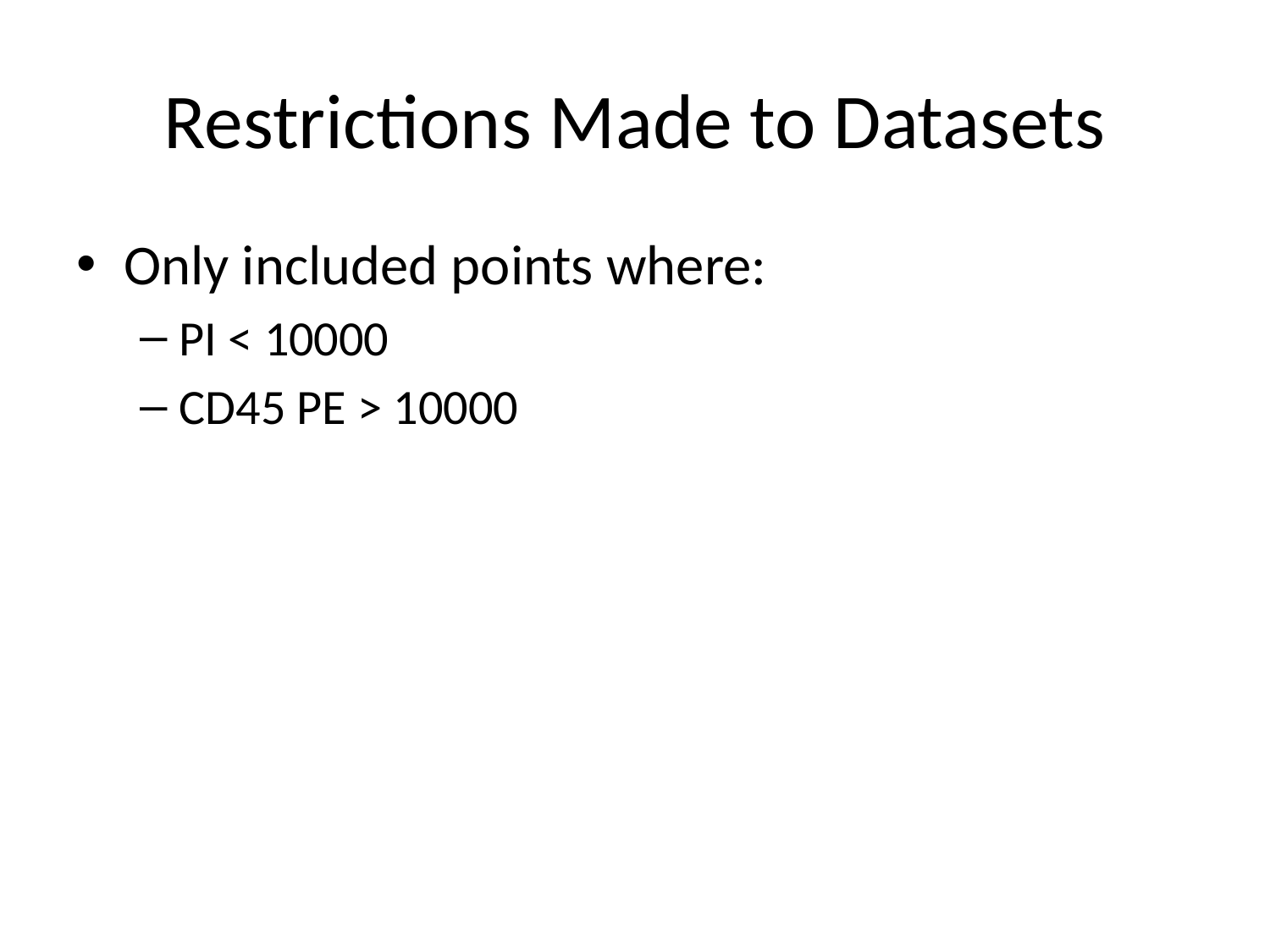

# Restrictions Made to Datasets
Only included points where:
PI < 10000
CD45 PE > 10000